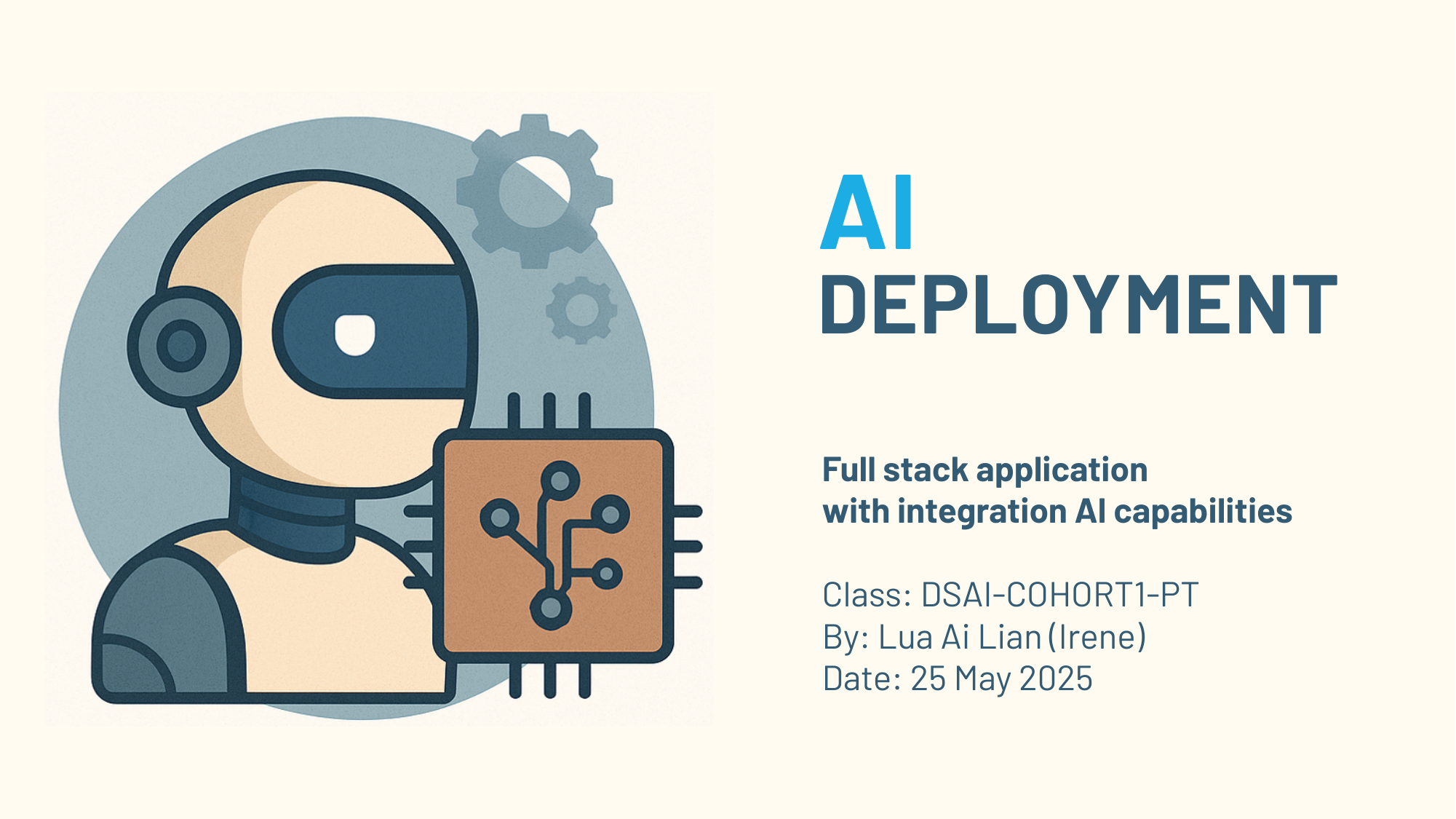

# AI Deployment
Full stack application
with integration AI capabilities

Class: DSAI-COHORT1-PT
By: Lua Ai Lian (Irene)
Date: 25 May 2025